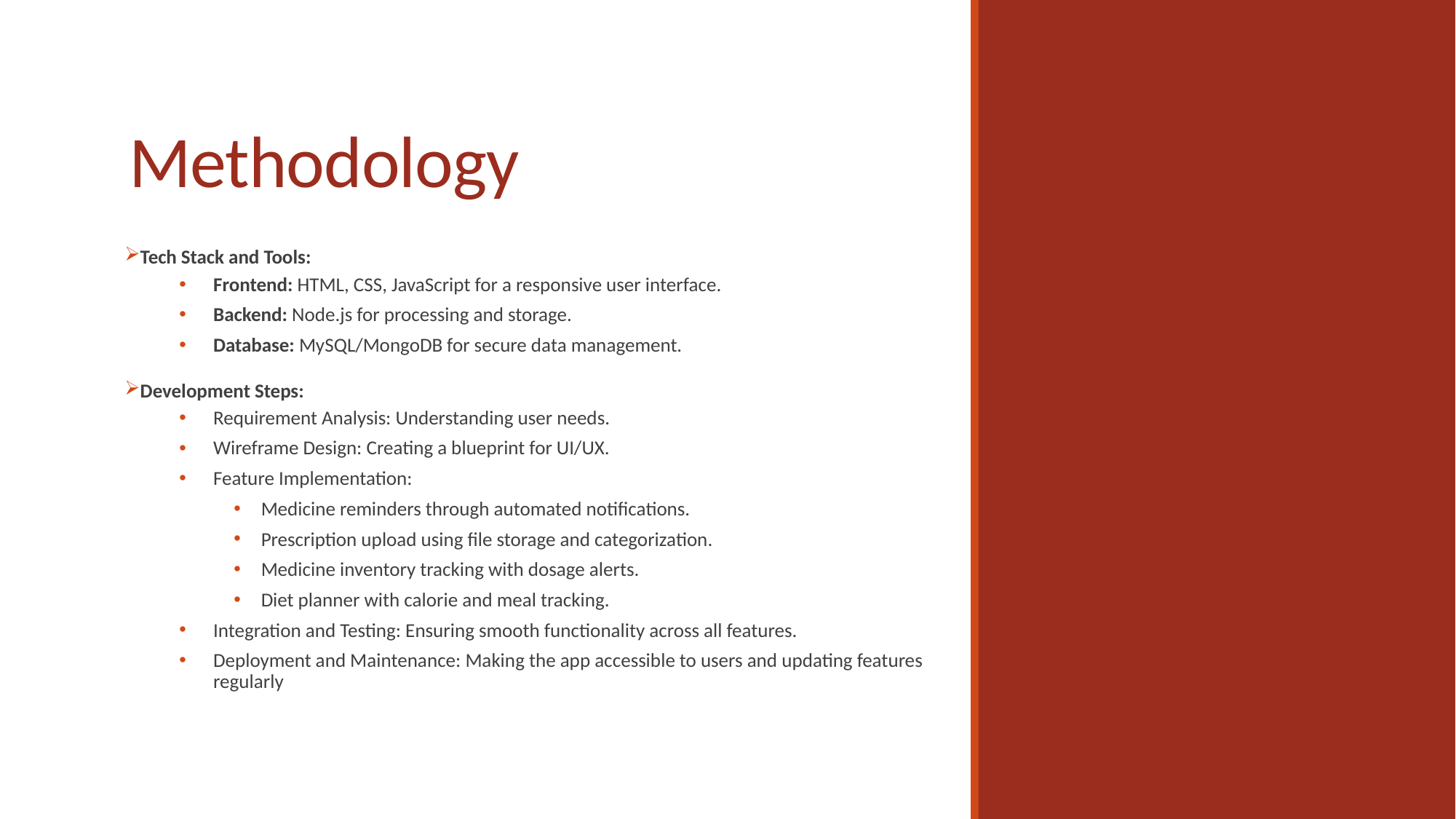

# Methodology
Tech Stack and Tools:
Frontend: HTML, CSS, JavaScript for a responsive user interface.
Backend: Node.js for processing and storage.
Database: MySQL/MongoDB for secure data management.
Development Steps:
Requirement Analysis: Understanding user needs.
Wireframe Design: Creating a blueprint for UI/UX.
Feature Implementation:
Medicine reminders through automated notifications.
Prescription upload using file storage and categorization.
Medicine inventory tracking with dosage alerts.
Diet planner with calorie and meal tracking.
Integration and Testing: Ensuring smooth functionality across all features.
Deployment and Maintenance: Making the app accessible to users and updating features regularly